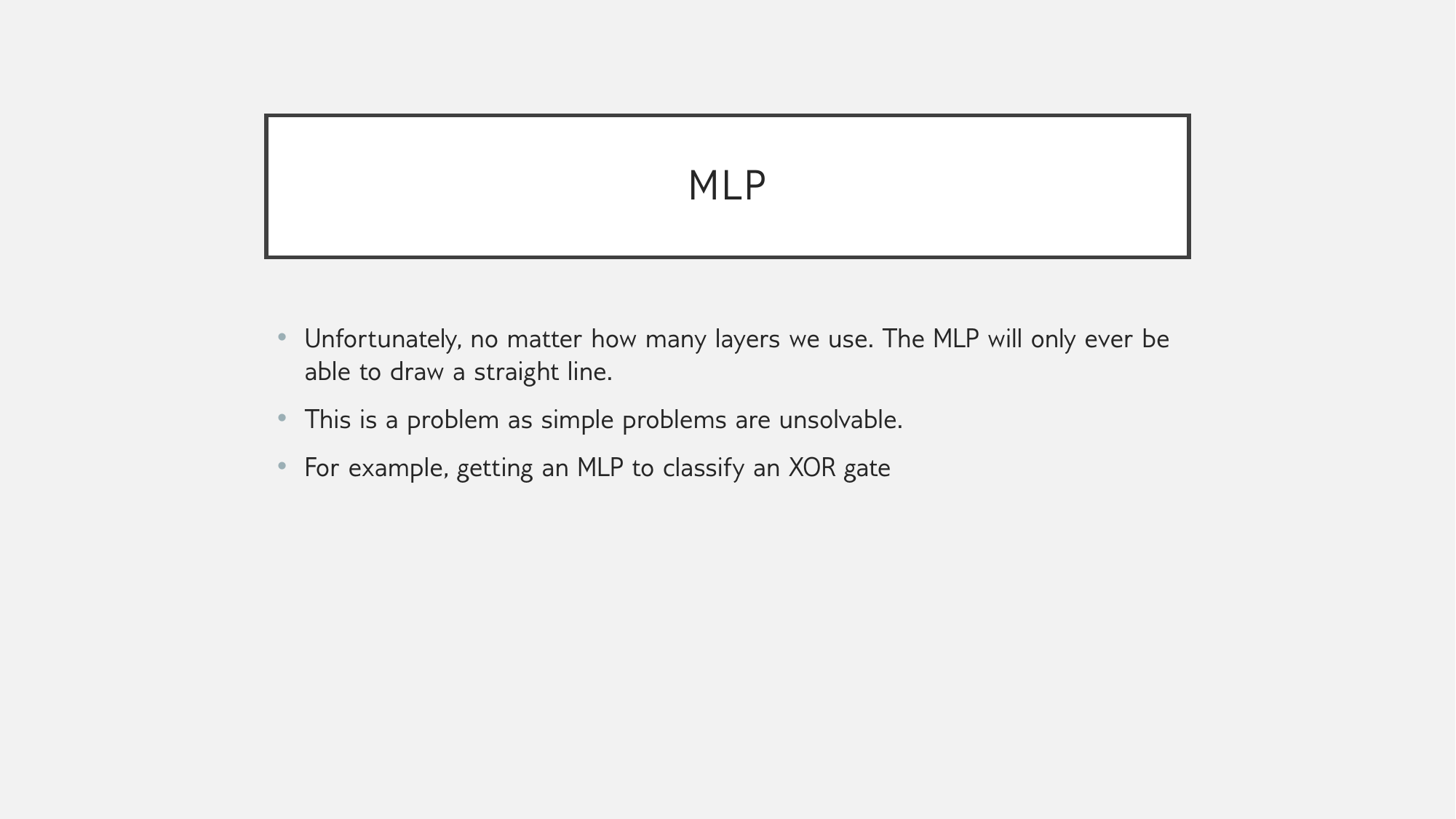

# MLP
Unfortunately, no matter how many layers we use. The MLP will only ever be able to draw a straight line.
This is a problem as simple problems are unsolvable.
For example, getting an MLP to classify an XOR gate